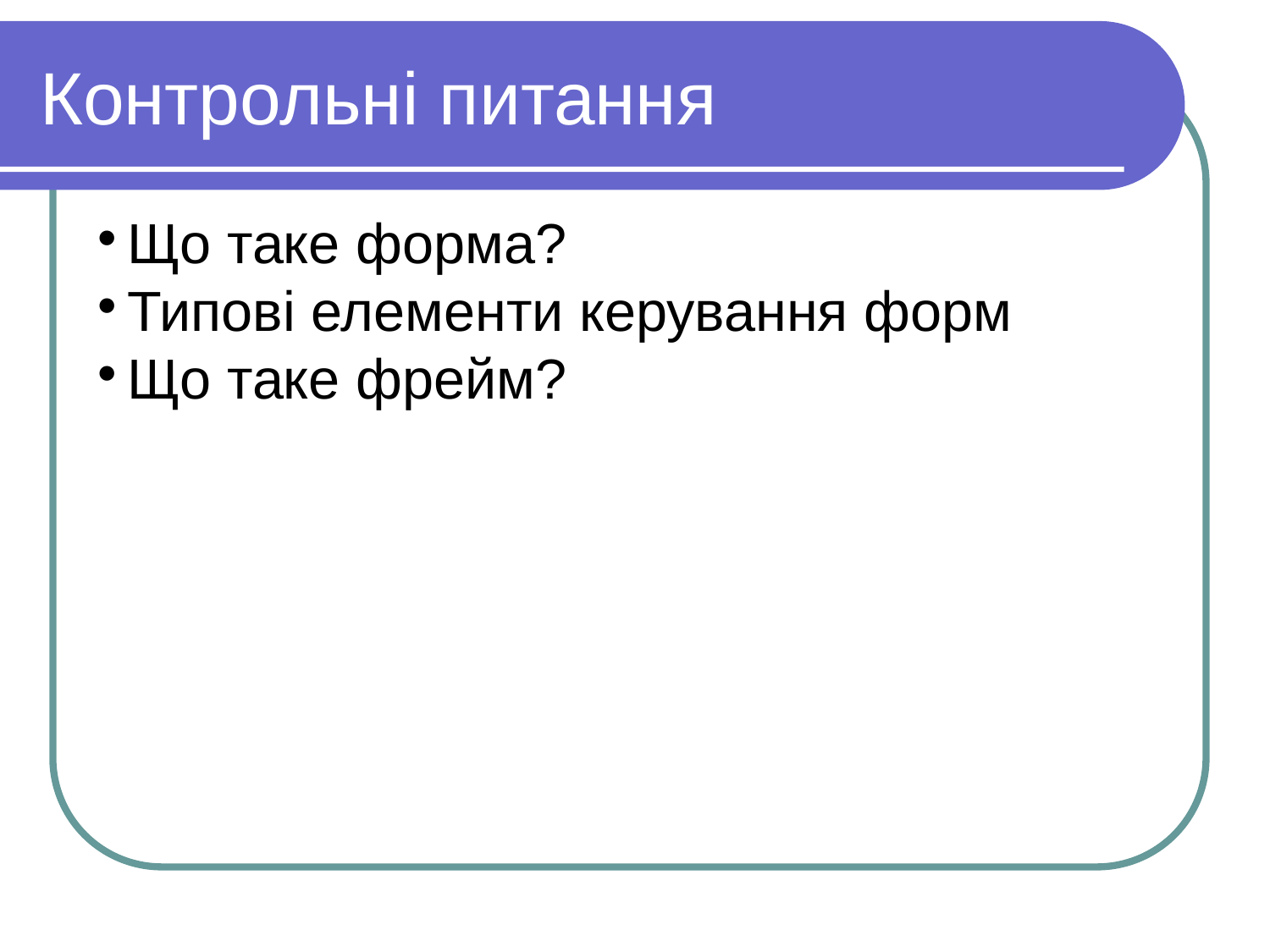

Контрольні питання
Що таке форма?
Типові елементи керування форм
Що таке фрейм?